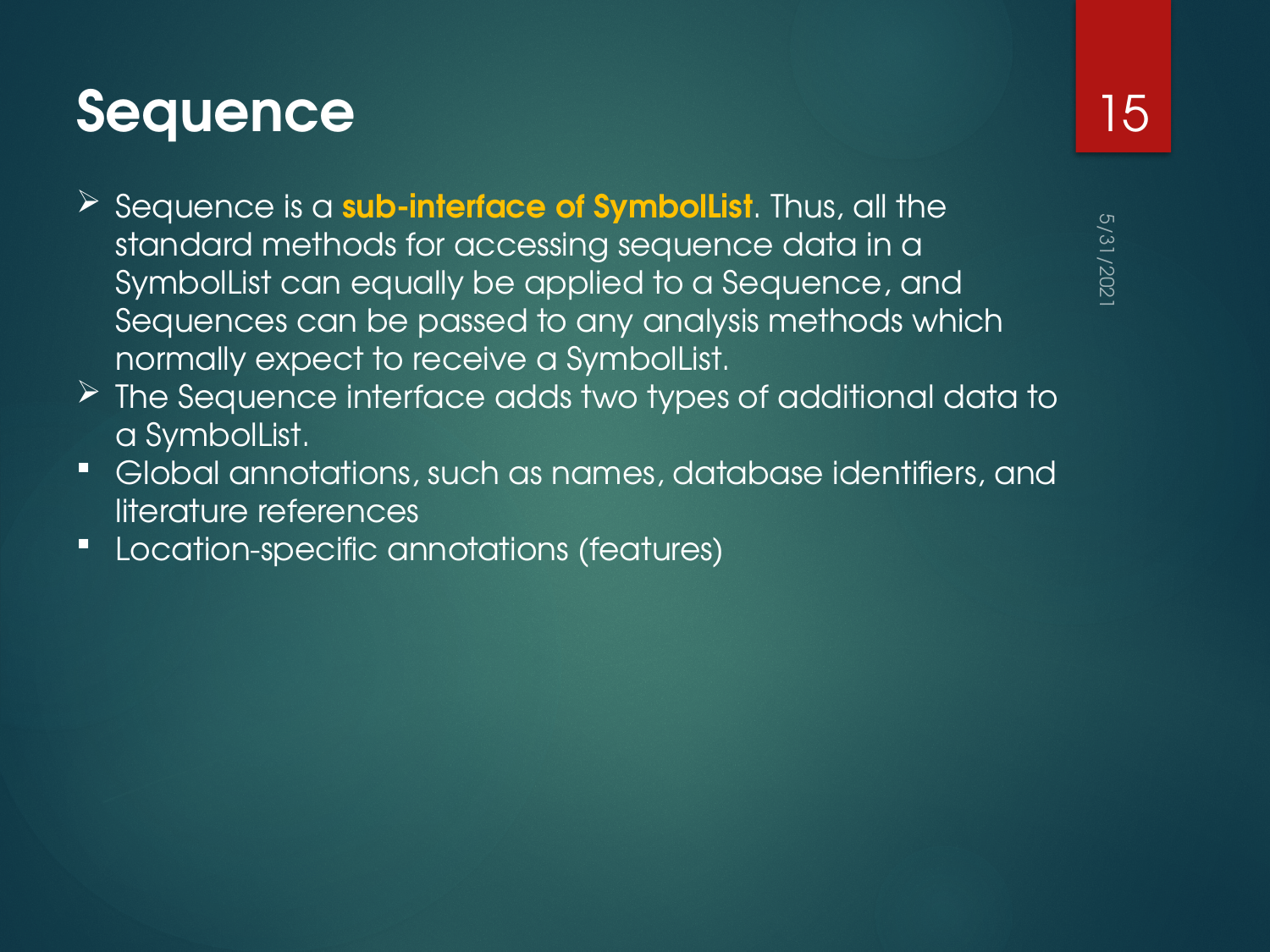

15
Sequence
Sequence is a sub-interface of SymbolList. Thus, all the standard methods for accessing sequence data in a SymbolList can equally be applied to a Sequence, and Sequences can be passed to any analysis methods which normally expect to receive a SymbolList.
The Sequence interface adds two types of additional data to a SymbolList.
Global annotations, such as names, database identifiers, and literature references
Location-specific annotations (features)
5/31/2021